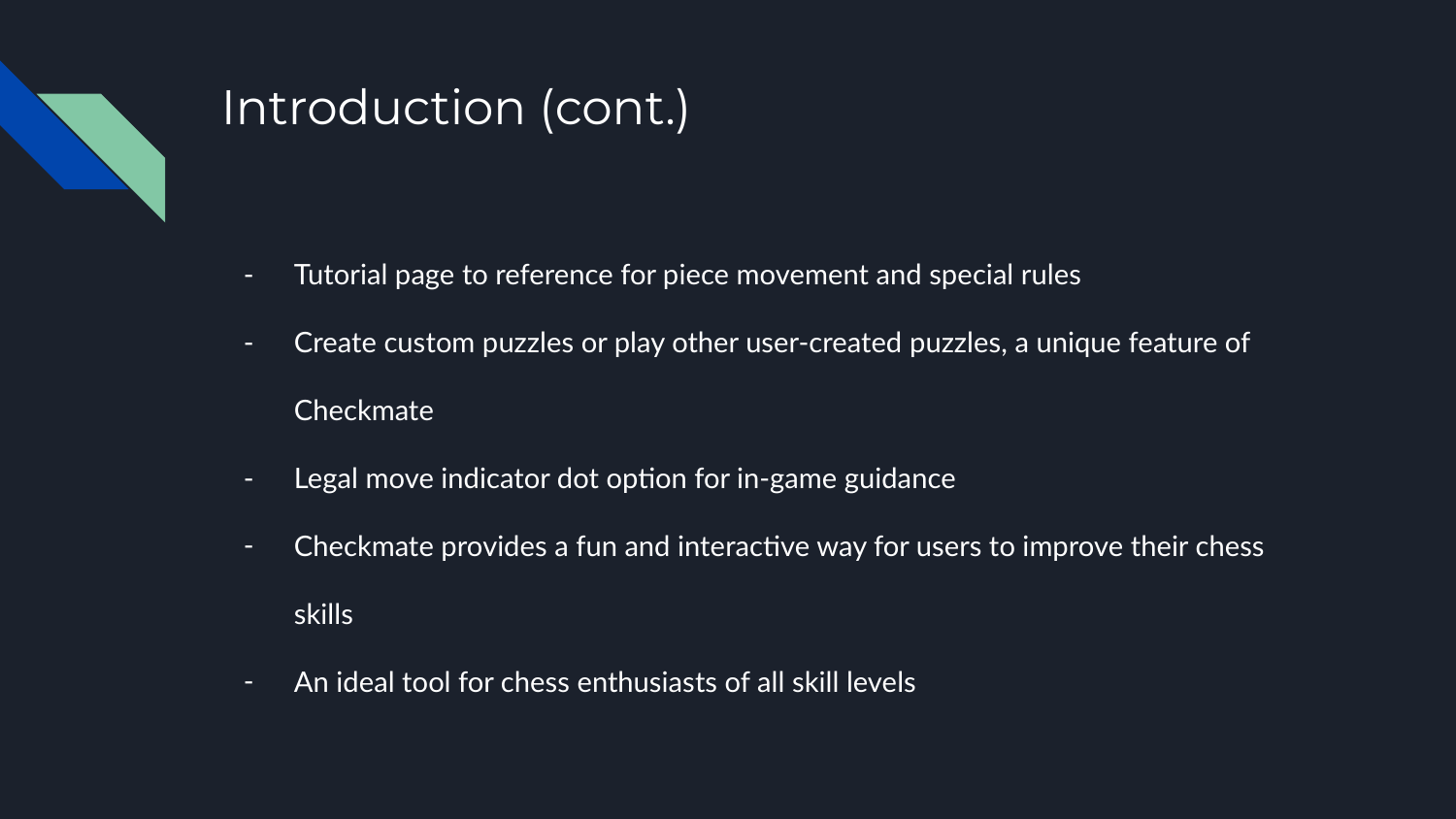

# Introduction (cont.)
Tutorial page to reference for piece movement and special rules
Create custom puzzles or play other user-created puzzles, a unique feature of Checkmate
Legal move indicator dot option for in-game guidance
Checkmate provides a fun and interactive way for users to improve their chess skills
An ideal tool for chess enthusiasts of all skill levels